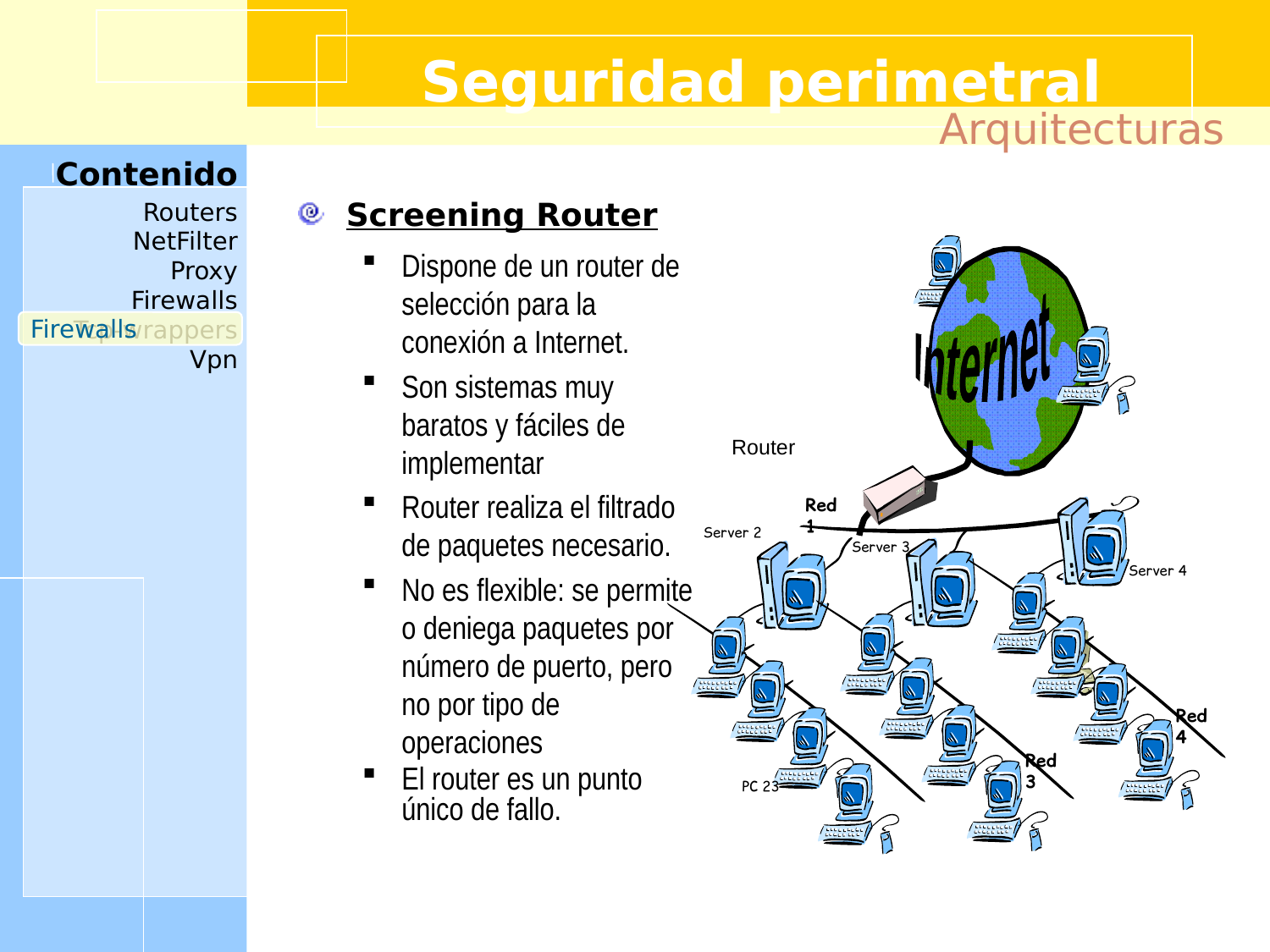

# Seguridad perimetral
Arquitecturas
Screening Router
Dispone de un router de selección para la conexión a Internet.
Son sistemas muy baratos y fáciles de implementar
Router realiza el filtrado de paquetes necesario.
No es flexible: se permite o deniega paquetes por número de puerto, pero no por tipo de operaciones
El router es un punto único de fallo.

Internet

Router

Red 1

Server 2
Server 3
Server 4

Red 4
Red 3
PC 23
Firewalls